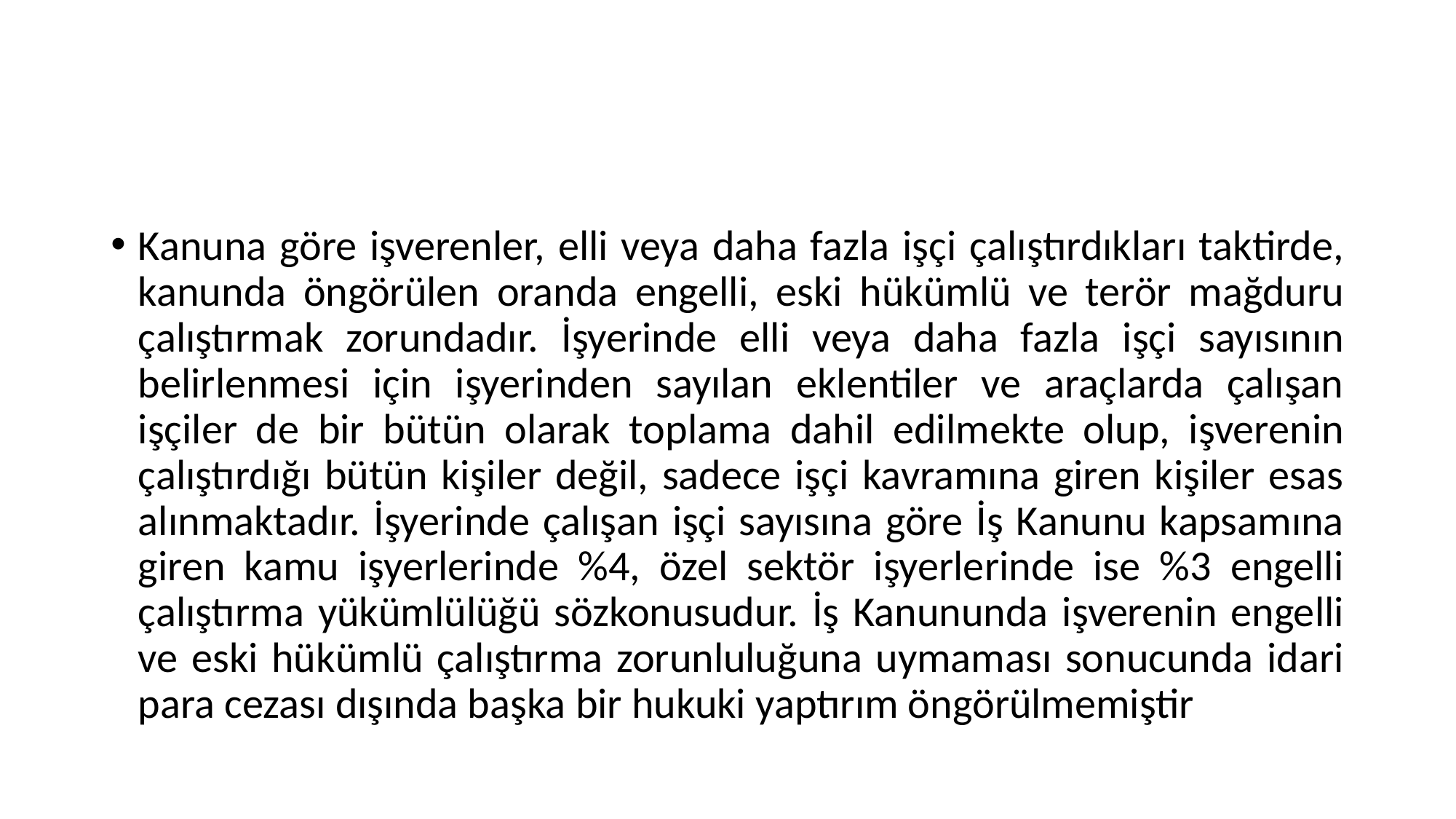

#
Kanuna göre işverenler, elli veya daha fazla işçi çalıştırdıkları taktirde, kanunda öngörülen oranda engelli, eski hükümlü ve terör mağduru çalıştırmak zorundadır. İşyerinde elli veya daha fazla işçi sayısının belirlenmesi için işyerinden sayılan eklentiler ve araçlarda çalışan işçiler de bir bütün olarak toplama dahil edilmekte olup, işverenin çalıştırdığı bütün kişiler değil, sadece işçi kavramına giren kişiler esas alınmaktadır. İşyerinde çalışan işçi sayısına göre İş Kanunu kapsamına giren kamu işyerlerinde %4, özel sektör işyerlerinde ise %3 engelli çalıştırma yükümlülüğü sözkonusudur. İş Kanununda işverenin engelli ve eski hükümlü çalıştırma zorunluluğuna uymaması sonucunda idari para cezası dışında başka bir hukuki yaptırım öngörülmemiştir